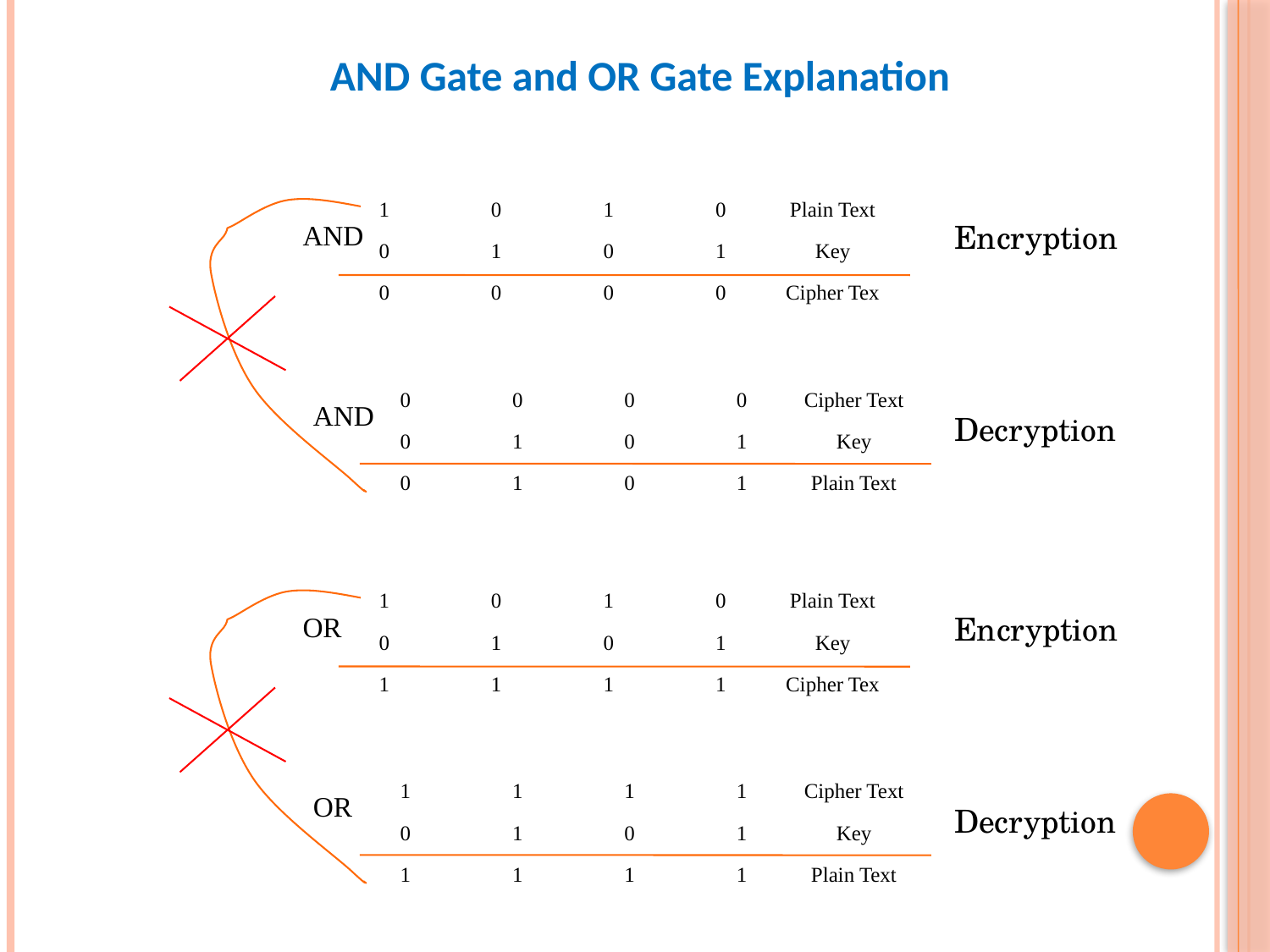

AND Gate and OR Gate Explanation
| 1 | 0 | 1 | 0 | Plain Text |
| --- | --- | --- | --- | --- |
| 0 | 1 | 0 | 1 | Key |
| 0 | 0 | 0 | 0 | Cipher Tex |

AND
Encryption
| 0 | 0 | 0 | 0 | Cipher Text |
| --- | --- | --- | --- | --- |
| 0 | 1 | 0 | 1 | Key |
| 0 | 1 | 0 | 1 | Plain Text |
AND
Decryption
| 1 | 0 | 1 | 0 | Plain Text |
| --- | --- | --- | --- | --- |
| 0 | 1 | 0 | 1 | Key |
| 1 | 1 | 1 | 1 | Cipher Tex |

OR
Encryption
| 1 | 1 | 1 | 1 | Cipher Text |
| --- | --- | --- | --- | --- |
| 0 | 1 | 0 | 1 | Key |
| 1 | 1 | 1 | 1 | Plain Text |
OR
Decryption